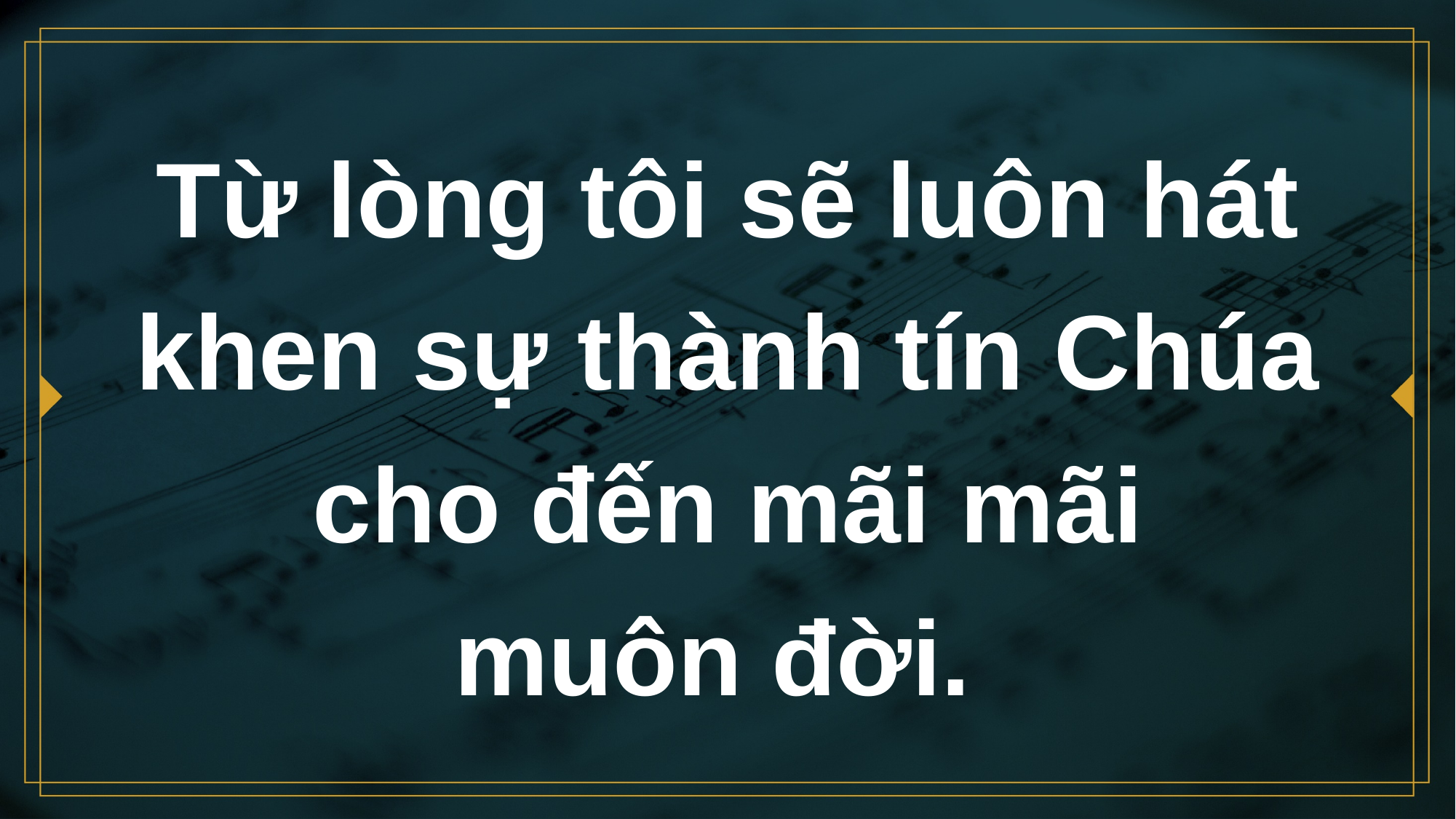

# Từ lòng tôi sẽ luôn hát khen sự thành tín Chúa cho đến mãi mãi muôn đời.